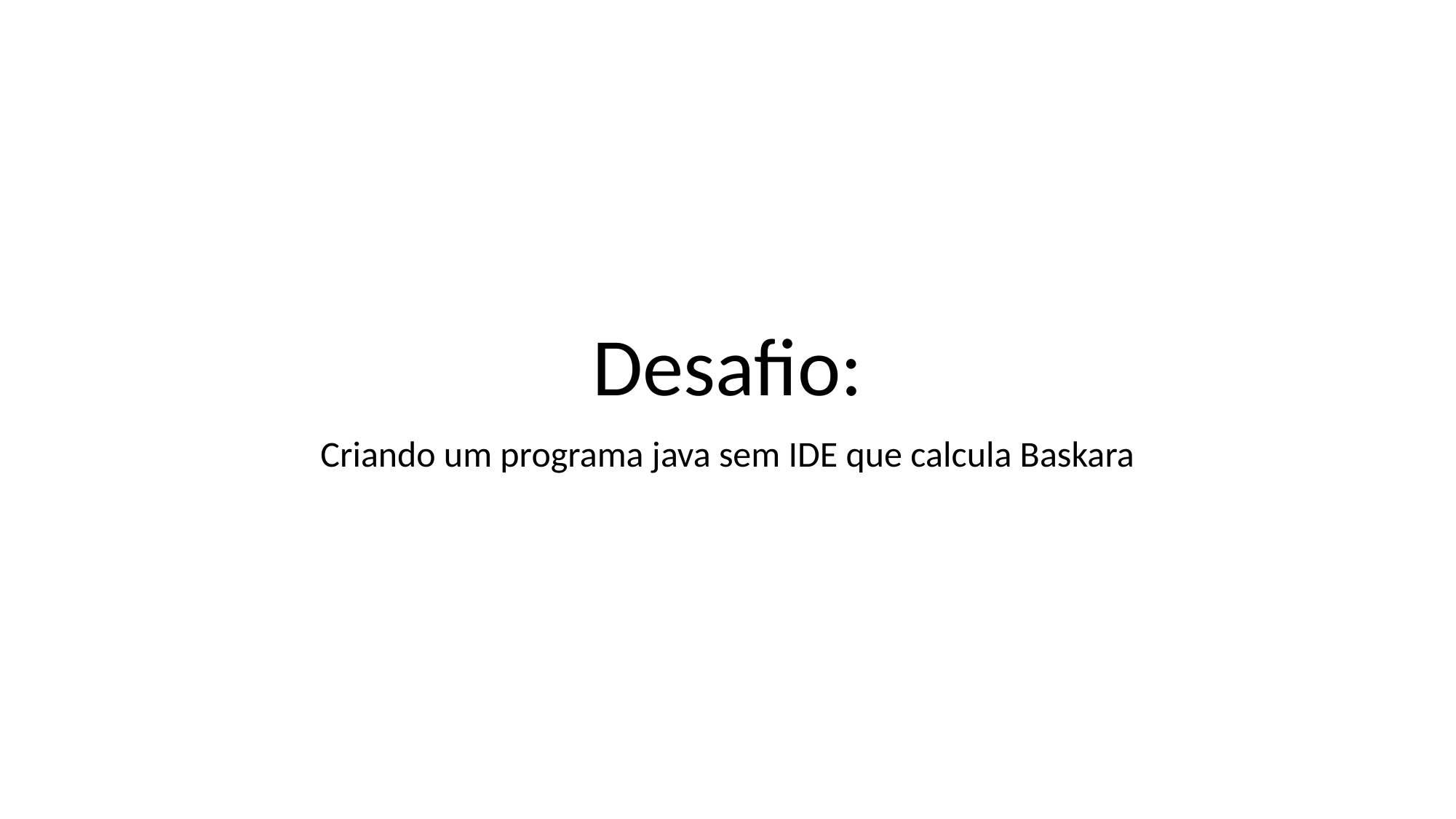

# Desafio:
Criando um programa java sem IDE que calcula Baskara